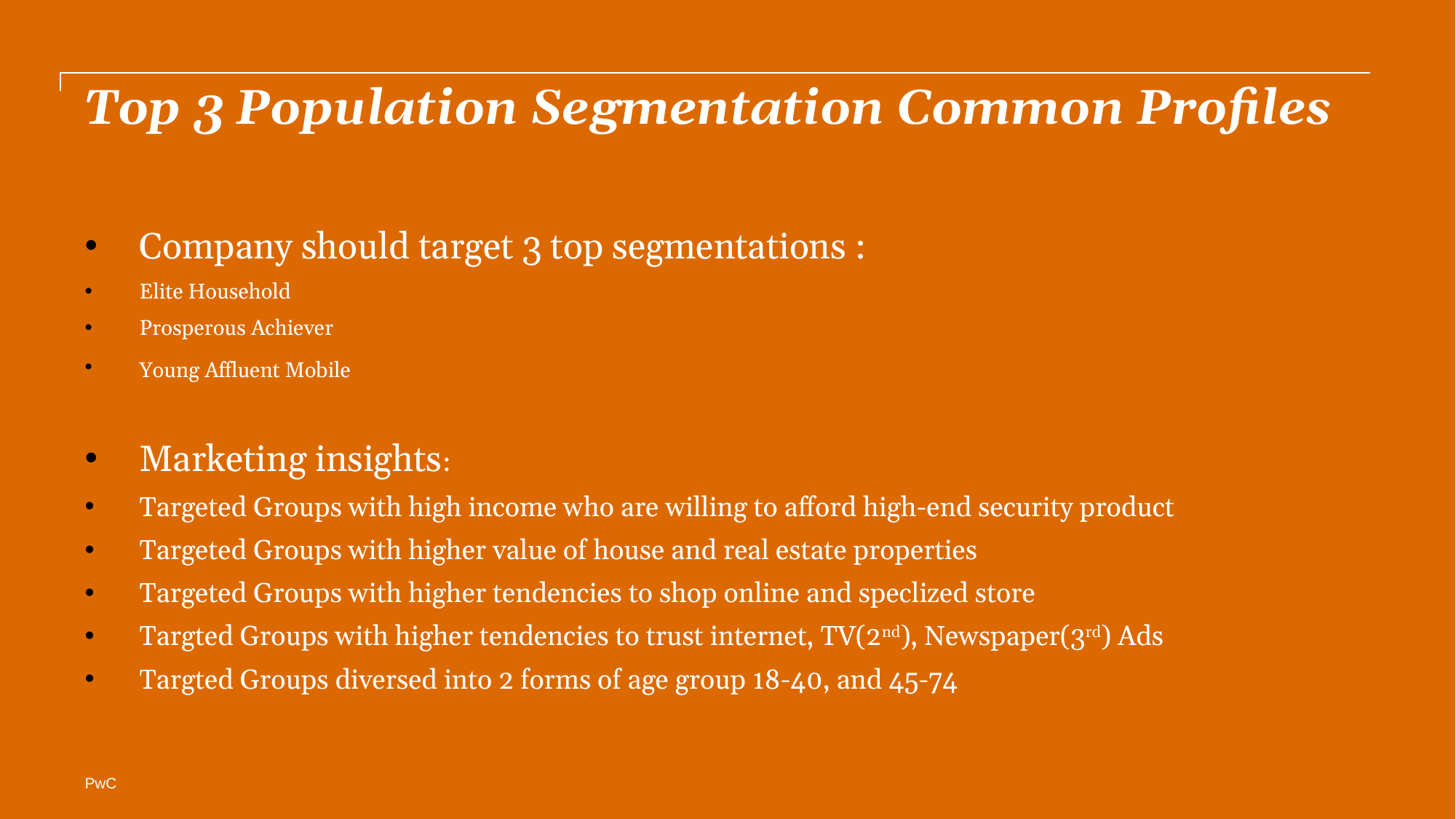

# Top 3 Population Segmentation Common Profiles
Company should target 3 top segmentations :
Elite Household
Prosperous Achiever
Young Affluent Mobile

Marketing insights:
Targeted Groups with high income who are willing to afford high-end security product
Targeted Groups with higher value of house and real estate properties
Targeted Groups with higher tendencies to shop online and speclized store
Targted Groups with higher tendencies to trust internet, TV(2nd), Newspaper(3rd) Ads
Targted Groups diversed into 2 forms of age group 18-40, and 45-74